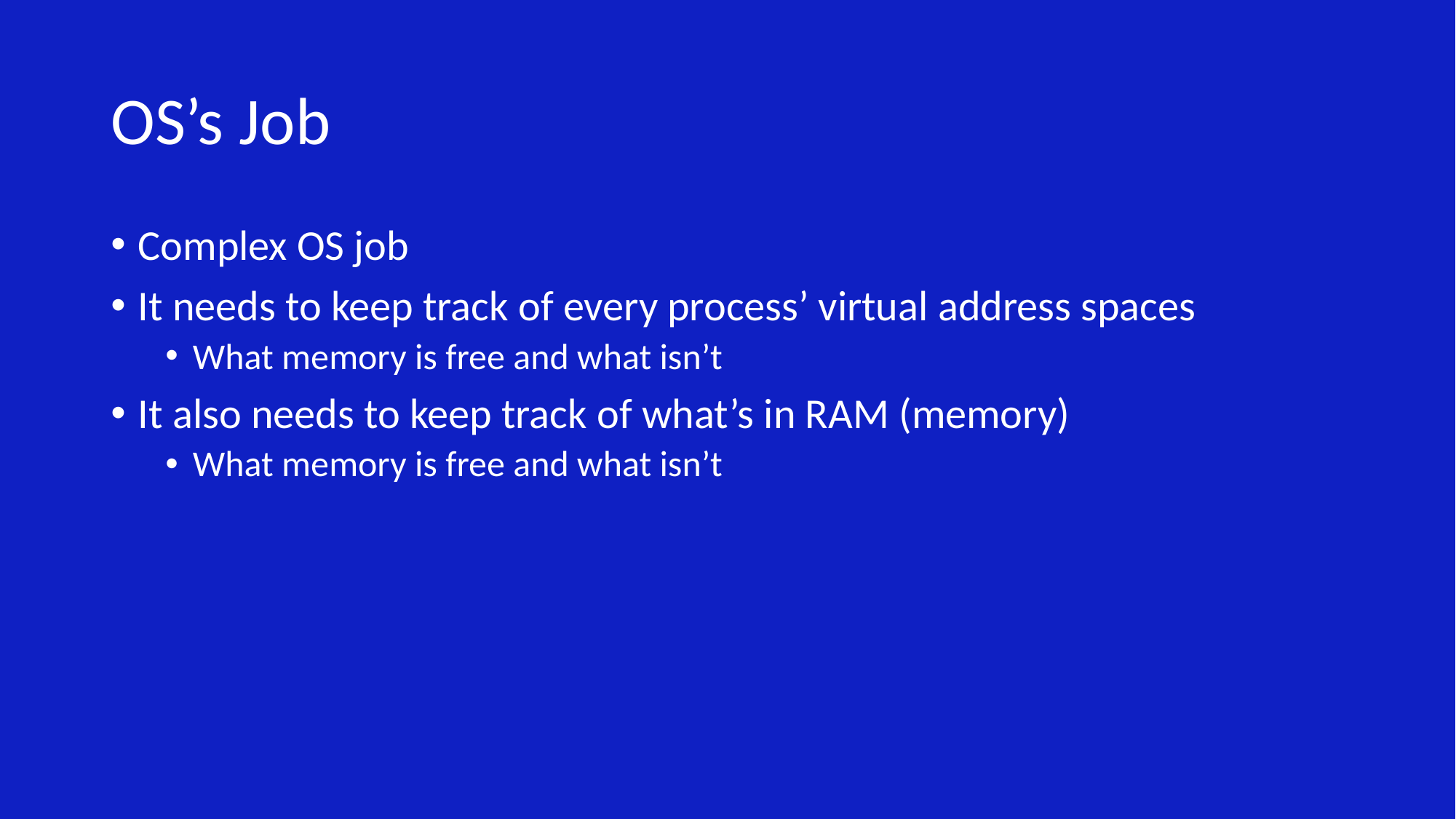

# OS’s Job
Complex OS job
It needs to keep track of every process’ virtual address spaces
What memory is free and what isn’t
It also needs to keep track of what’s in RAM (memory)
What memory is free and what isn’t